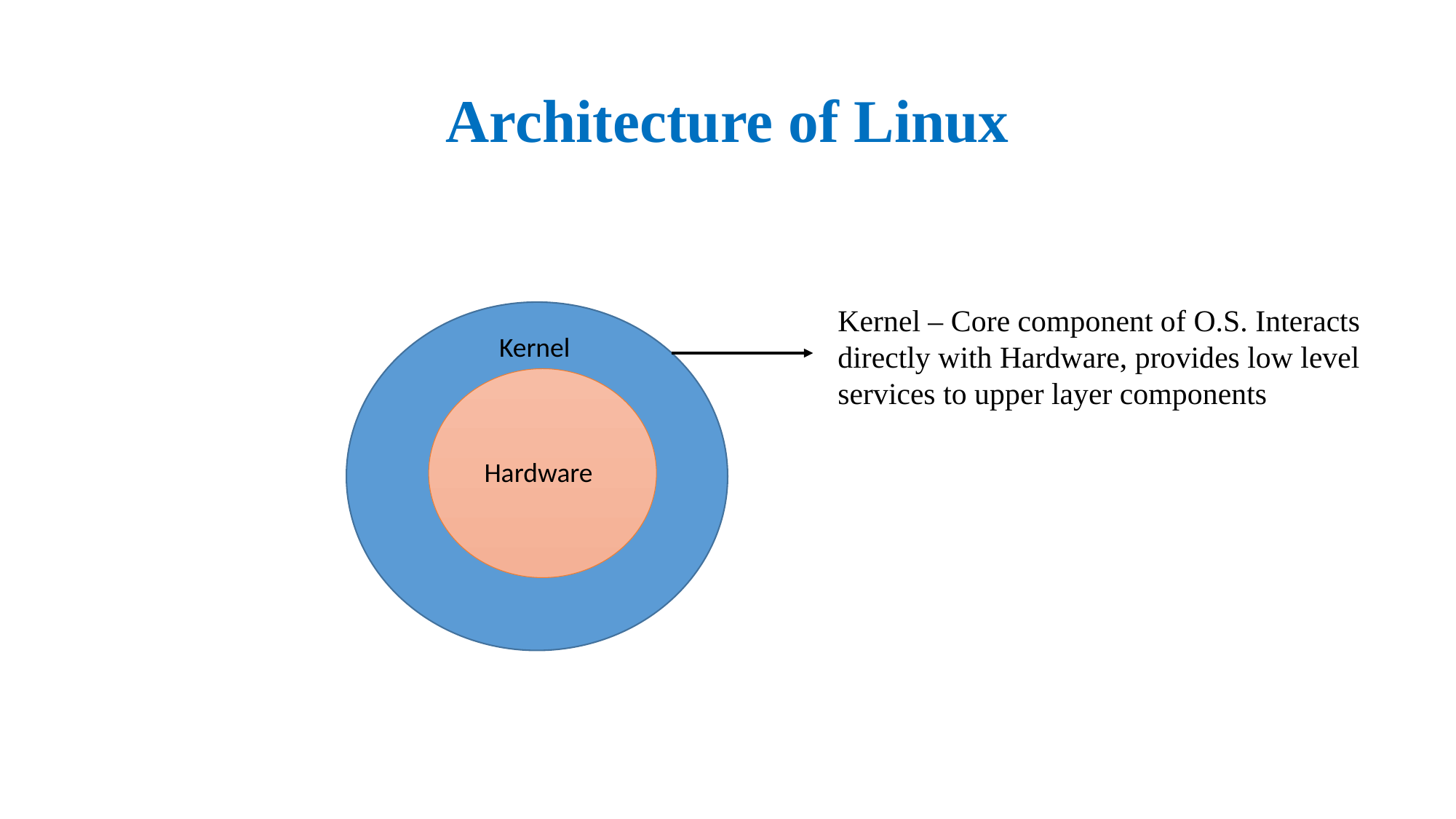

# Architecture of Linux
Kernel – Core component of O.S. Interacts
directly with Hardware, provides low level
services to upper layer components

Kernel

Hardware